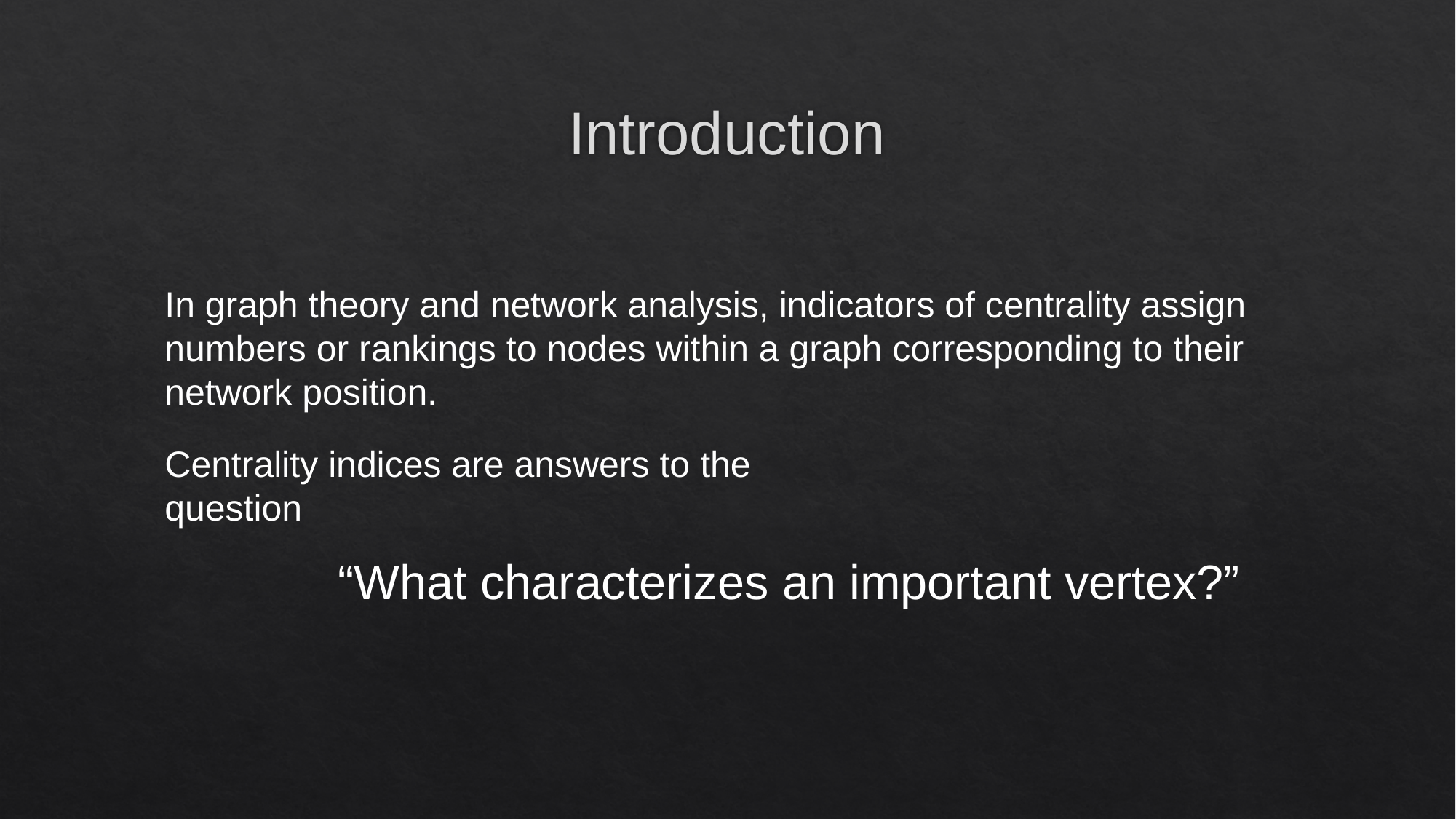

# Introduction
In graph theory and network analysis, indicators of centrality assign numbers or rankings to nodes within a graph corresponding to their network position.
Centrality indices are answers to the question
“What characterizes an important vertex?”